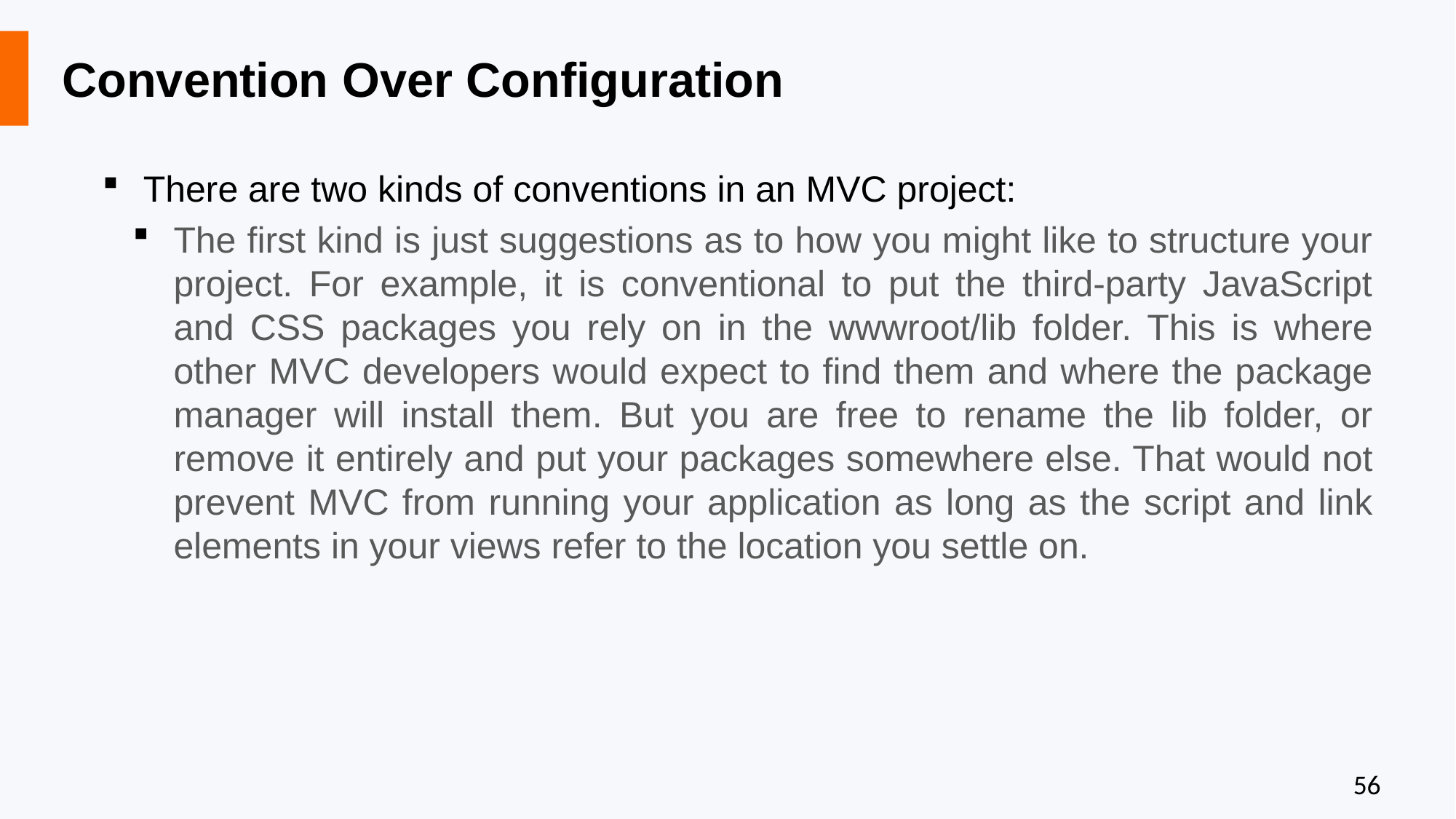

# Convention Over Configuration
There are two kinds of conventions in an MVC project:
The first kind is just suggestions as to how you might like to structure your project. For example, it is conventional to put the third-party JavaScript and CSS packages you rely on in the wwwroot/lib folder. This is where other MVC developers would expect to find them and where the package manager will install them. But you are free to rename the lib folder, or remove it entirely and put your packages somewhere else. That would not prevent MVC from running your application as long as the script and link elements in your views refer to the location you settle on.